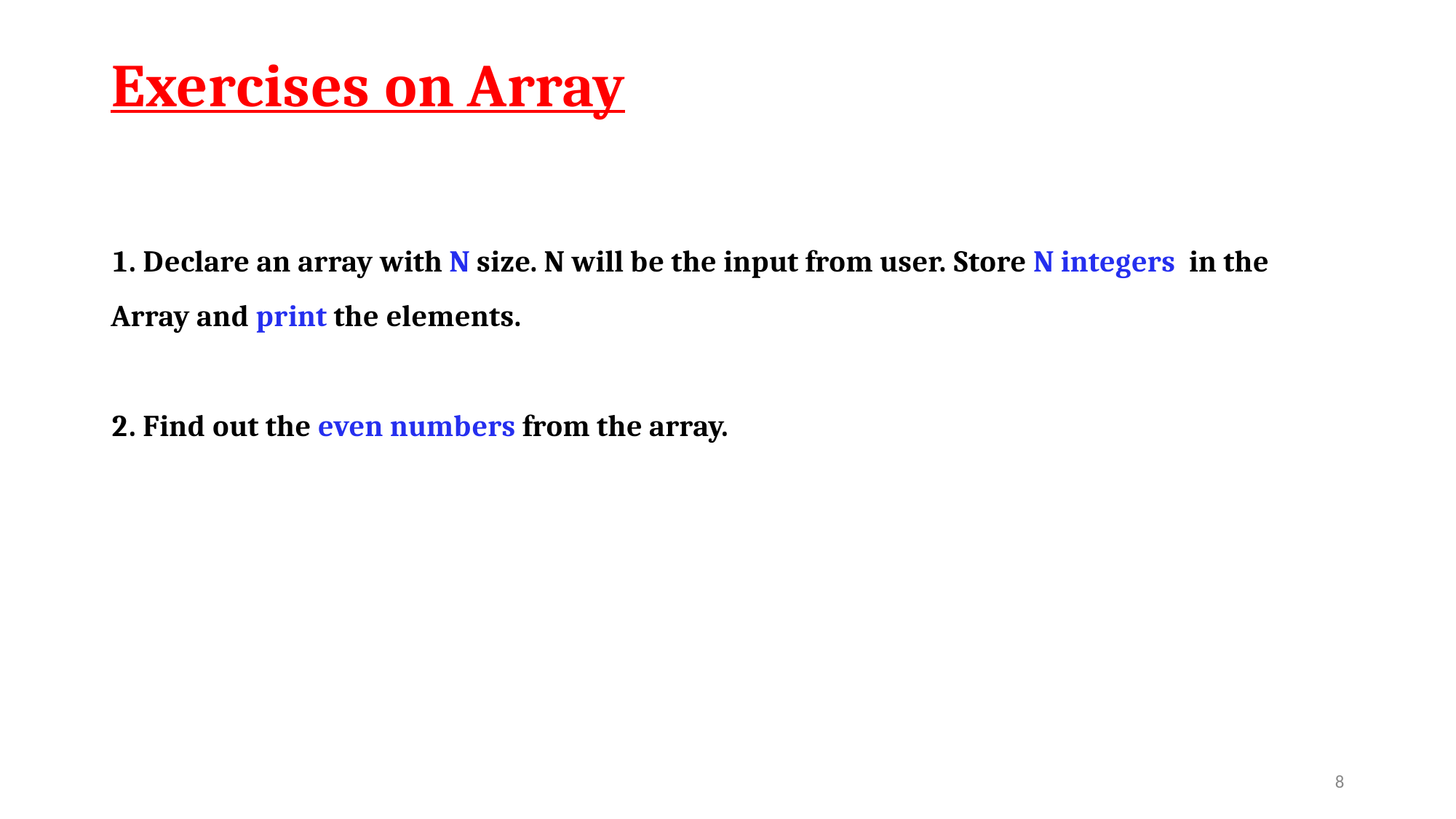

# Exercises on Array

1. Declare an array with N size. N will be the input from user. Store N integers  in the Array and print the elements.

2. Find out the even numbers from the array.

8